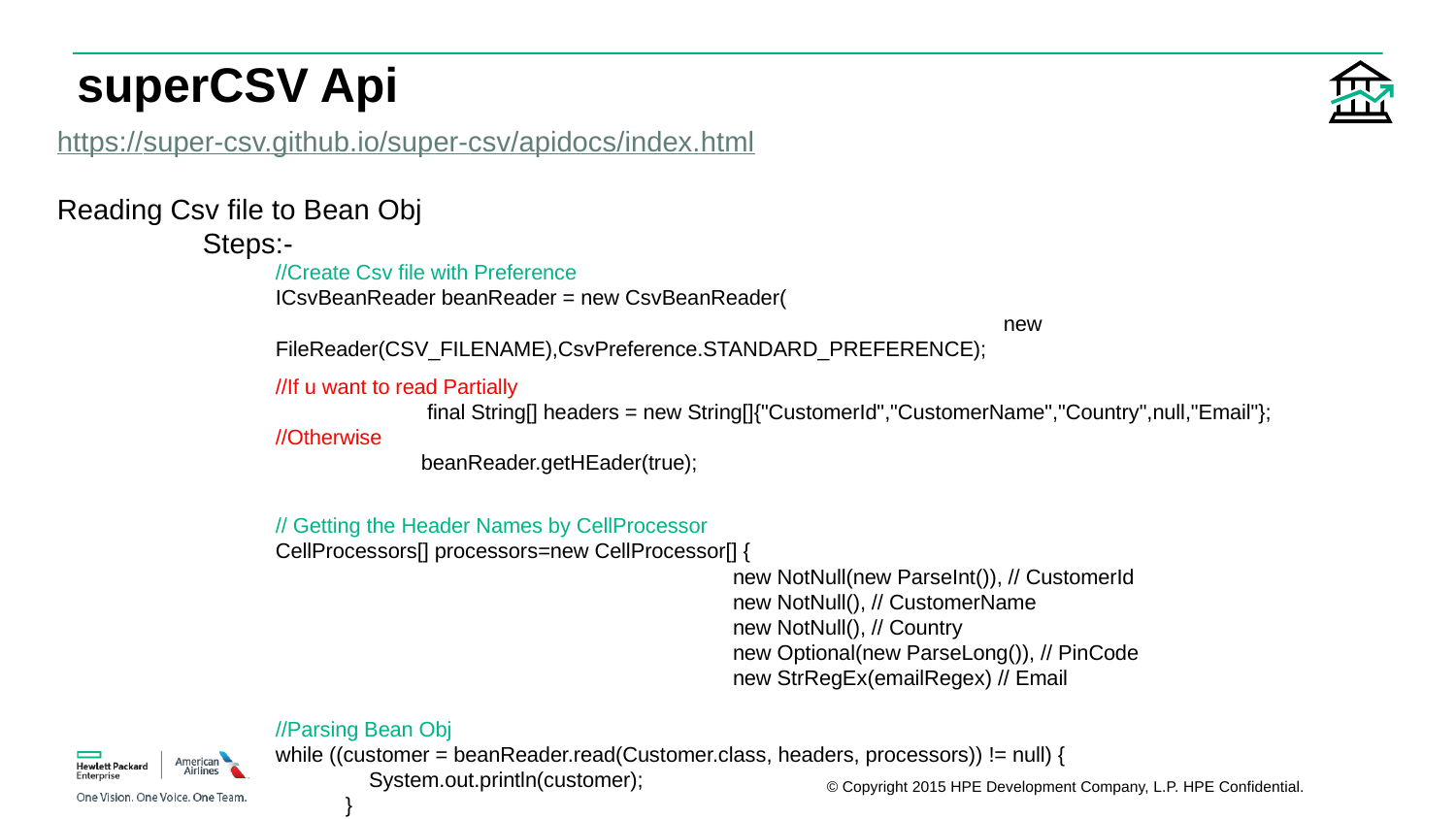

# superCSV Api
https://super-csv.github.io/super-csv/apidocs/index.html

Reading Csv file to Bean Obj
	Steps:-
//Create Csv file with Preference
ICsvBeanReader beanReader = new CsvBeanReader(
					new FileReader(CSV_FILENAME),CsvPreference.STANDARD_PREFERENCE);

//If u want to read Partially
	 final String[] headers = new String[]{"CustomerId","CustomerName","Country",null,"Email"};
//Otherwise
	beanReader.getHEader(true);

// Getting the Header Names by CellProcessor
CellProcessors[] processors=new CellProcessor[] {
                new NotNull(new ParseInt()), // CustomerId
                new NotNull(), // CustomerName
                new NotNull(), // Country
                new Optional(new ParseLong()), // PinCode
                new StrRegEx(emailRegex) // Email

//Parsing Bean Obj
while ((customer = beanReader.read(Customer.class, headers, processors)) != null) {
                System.out.println(customer);
            }